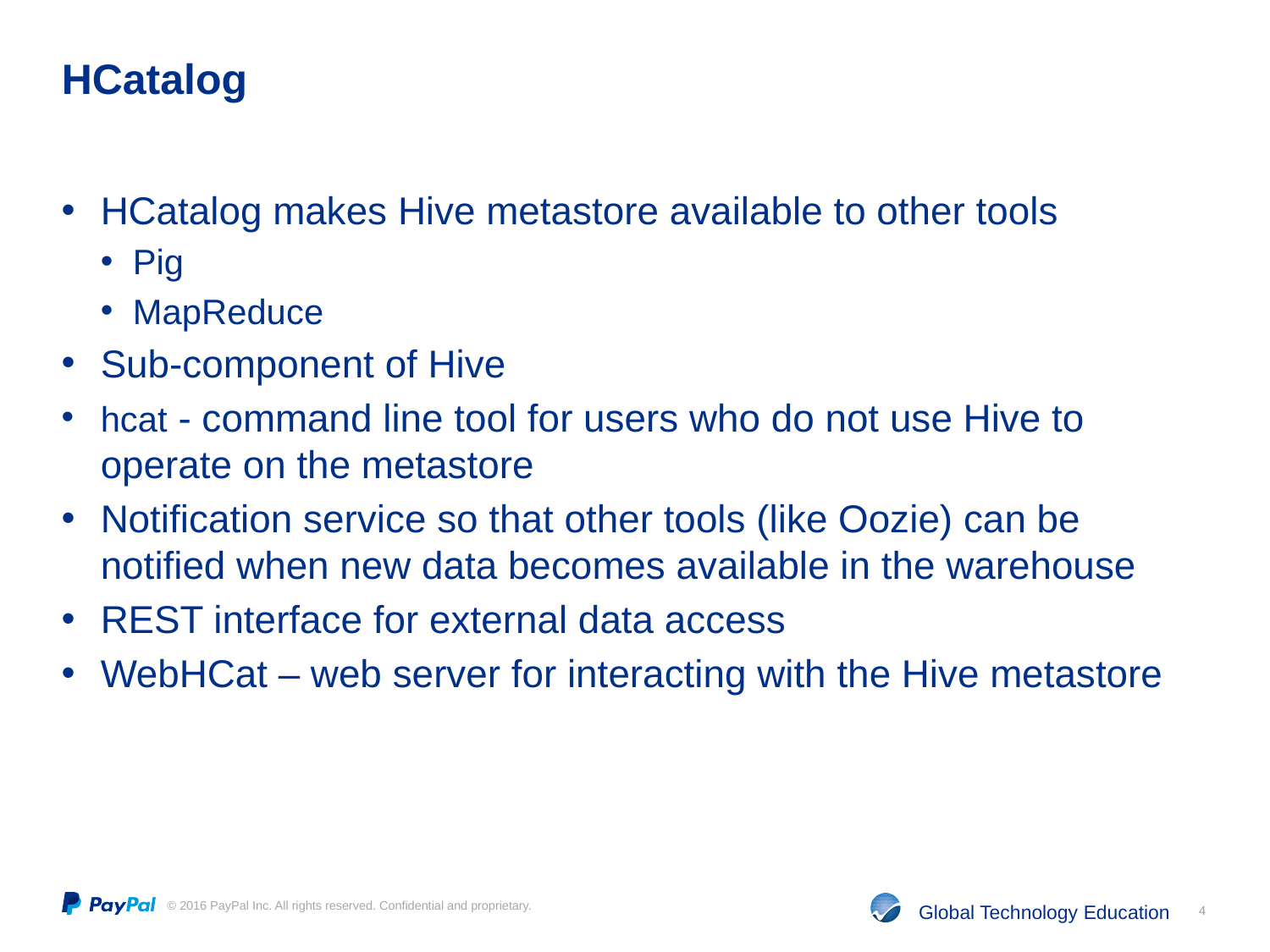

# HCatalog
HCatalog makes Hive metastore available to other tools
Pig
MapReduce
Sub-component of Hive
hcat - command line tool for users who do not use Hive to operate on the metastore
Notification service so that other tools (like Oozie) can be notified when new data becomes available in the warehouse
REST interface for external data access
WebHCat – web server for interacting with the Hive metastore
4